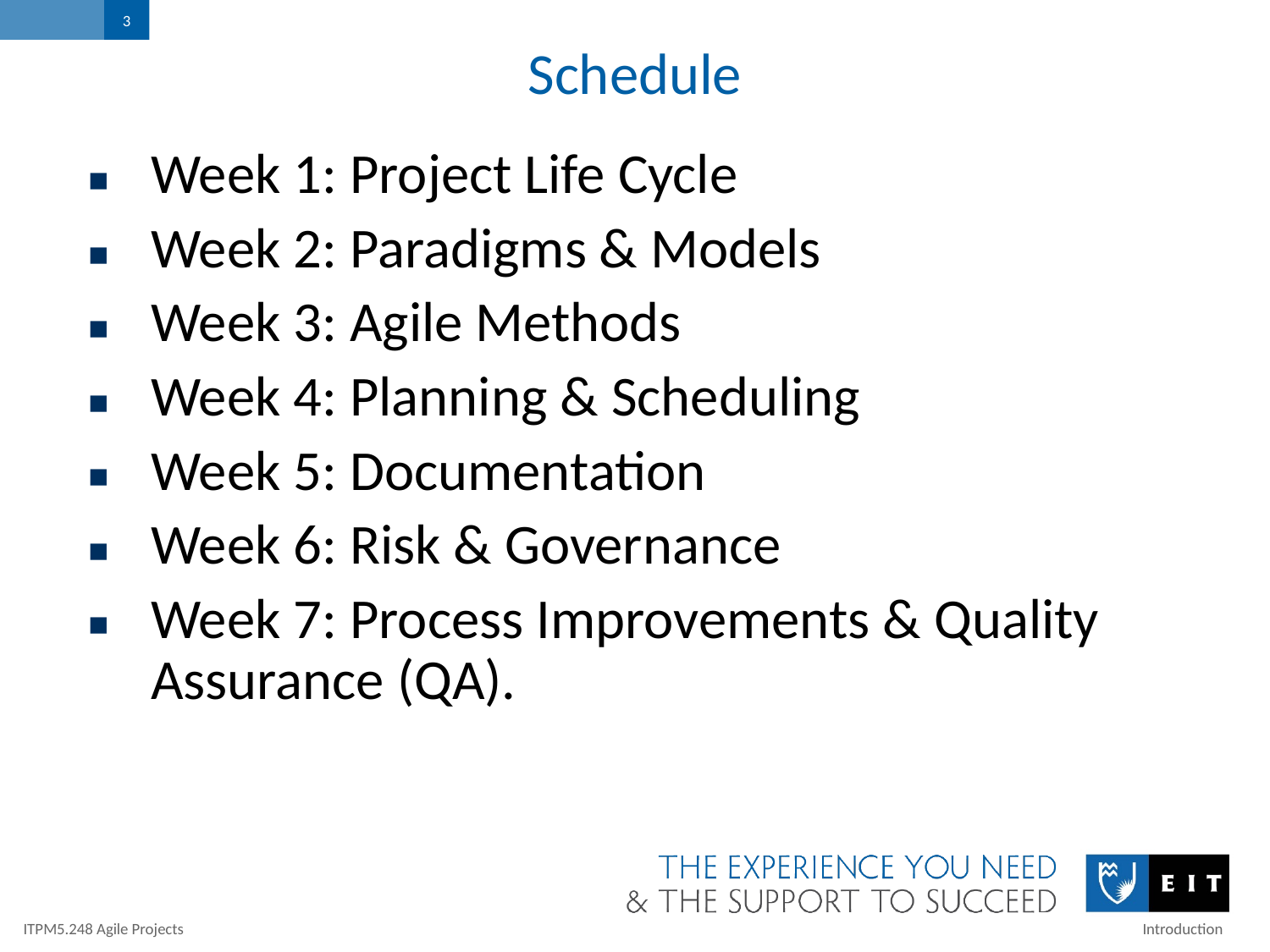

3
# Schedule
Week 1: Project Life Cycle
Week 2: Paradigms & Models
Week 3: Agile Methods
Week 4: Planning & Scheduling
Week 5: Documentation
Week 6: Risk & Governance
Week 7: Process Improvements & Quality Assurance (QA).